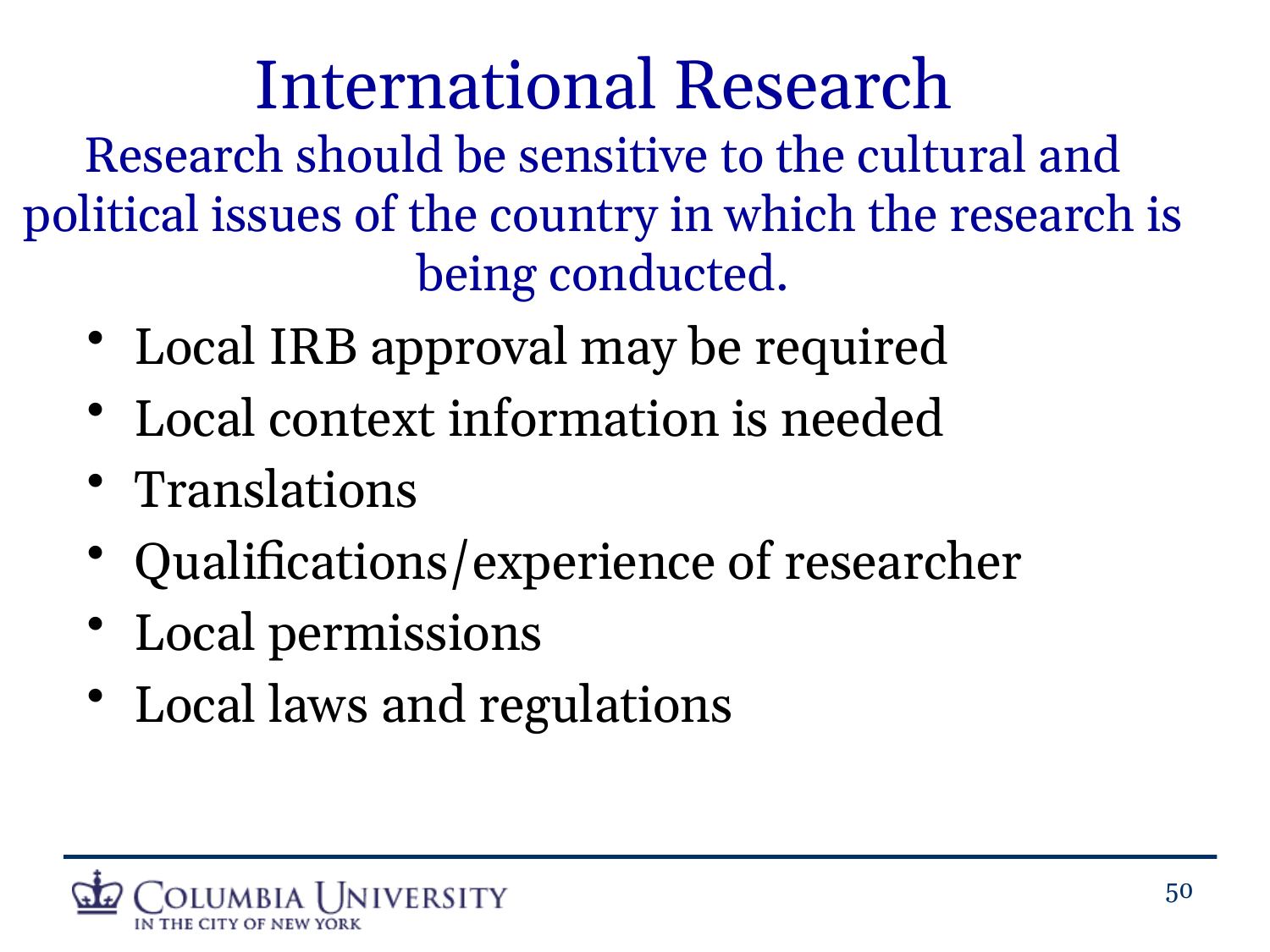

International Research
Research should be sensitive to the cultural and political issues of the country in which the research is being conducted.
Local IRB approval may be required
Local context information is needed
Translations
Qualifications/experience of researcher
Local permissions
Local laws and regulations
50